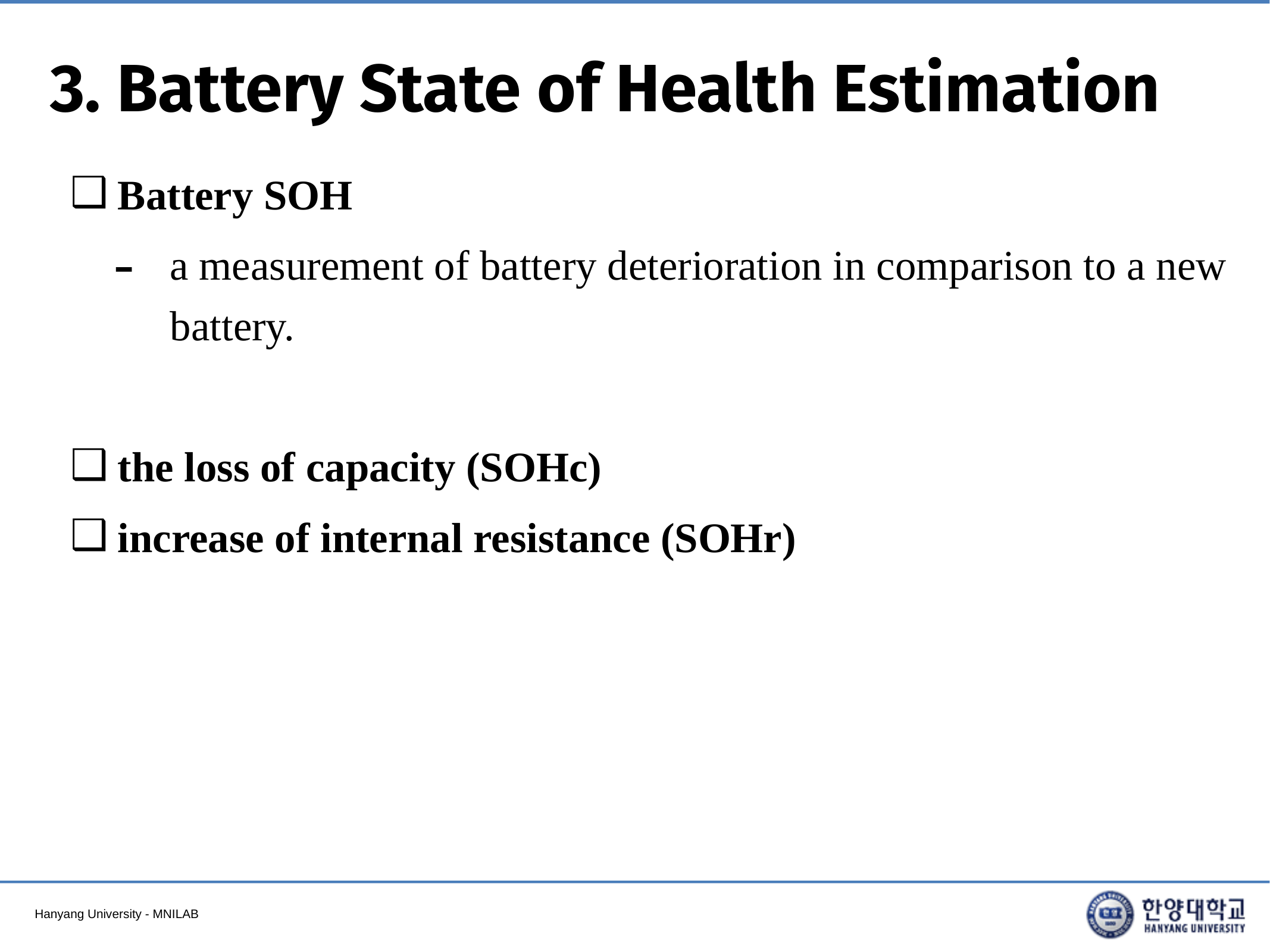

# 3. Battery State of Health Estimation
Battery SOH
a measurement of battery deterioration in comparison to a new battery.

the loss of capacity (SOHc)
increase of internal resistance (SOHr)